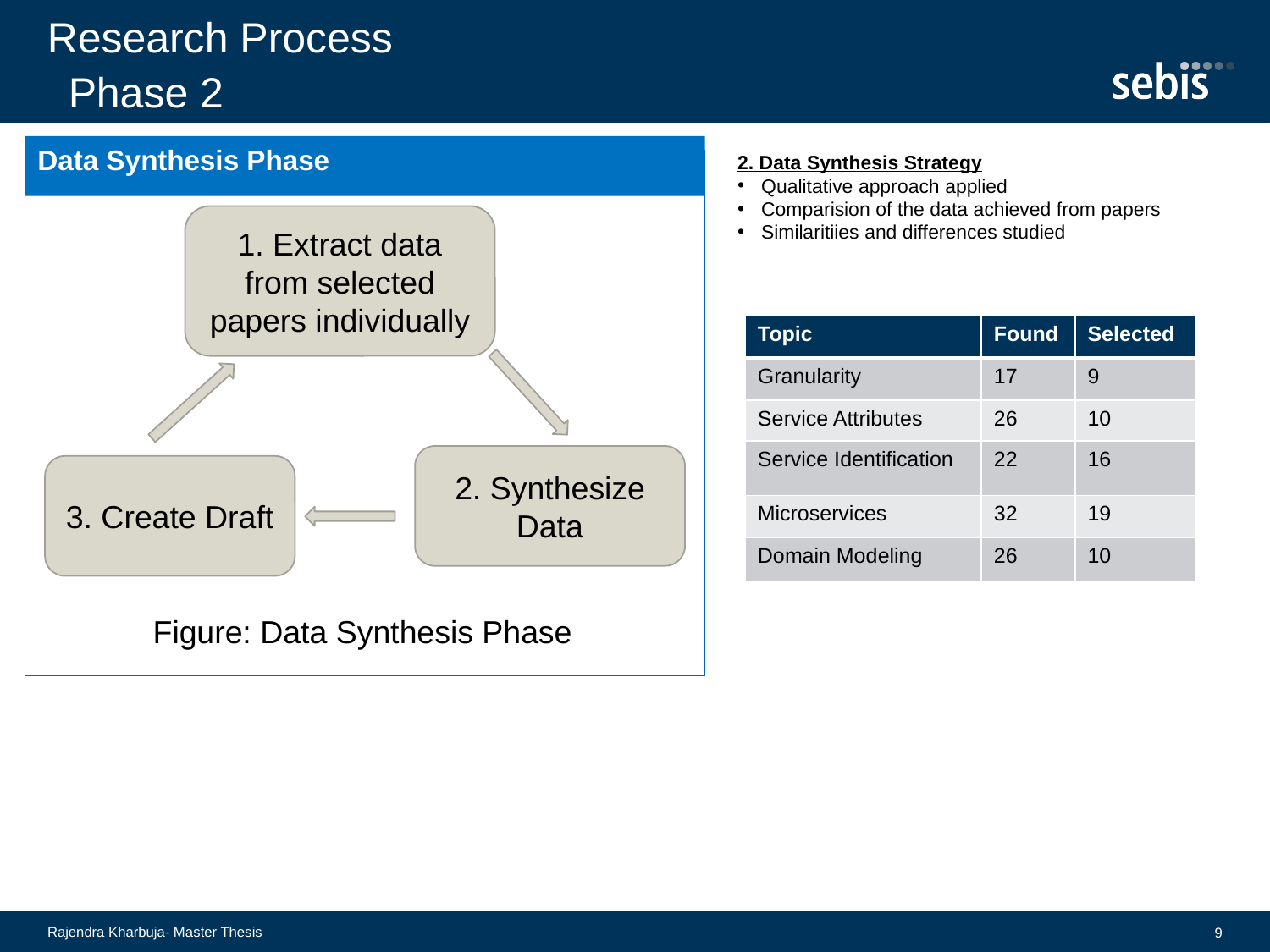

# Research Process
Phase 2

2. Data Synthesis Strategy
Qualitative approach applied
Comparision of the data achieved from papers
Similaritiies and differences studied

Data Synthesis Phase

1. Extract data from selected papers individually
| Topic | Found | Selected |
| --- | --- | --- |
| Granularity | 17 | 9 |
| Service Attributes | 26 | 10 |
| Service Identification | 22 | 16 |
| Microservices | 32 | 19 |
| Domain Modeling | 26 | 10 |

2. Synthesize Data
3. Create Draft

Figure: Data Synthesis Phase
Rajendra Kharbuja- Master Thesis
9